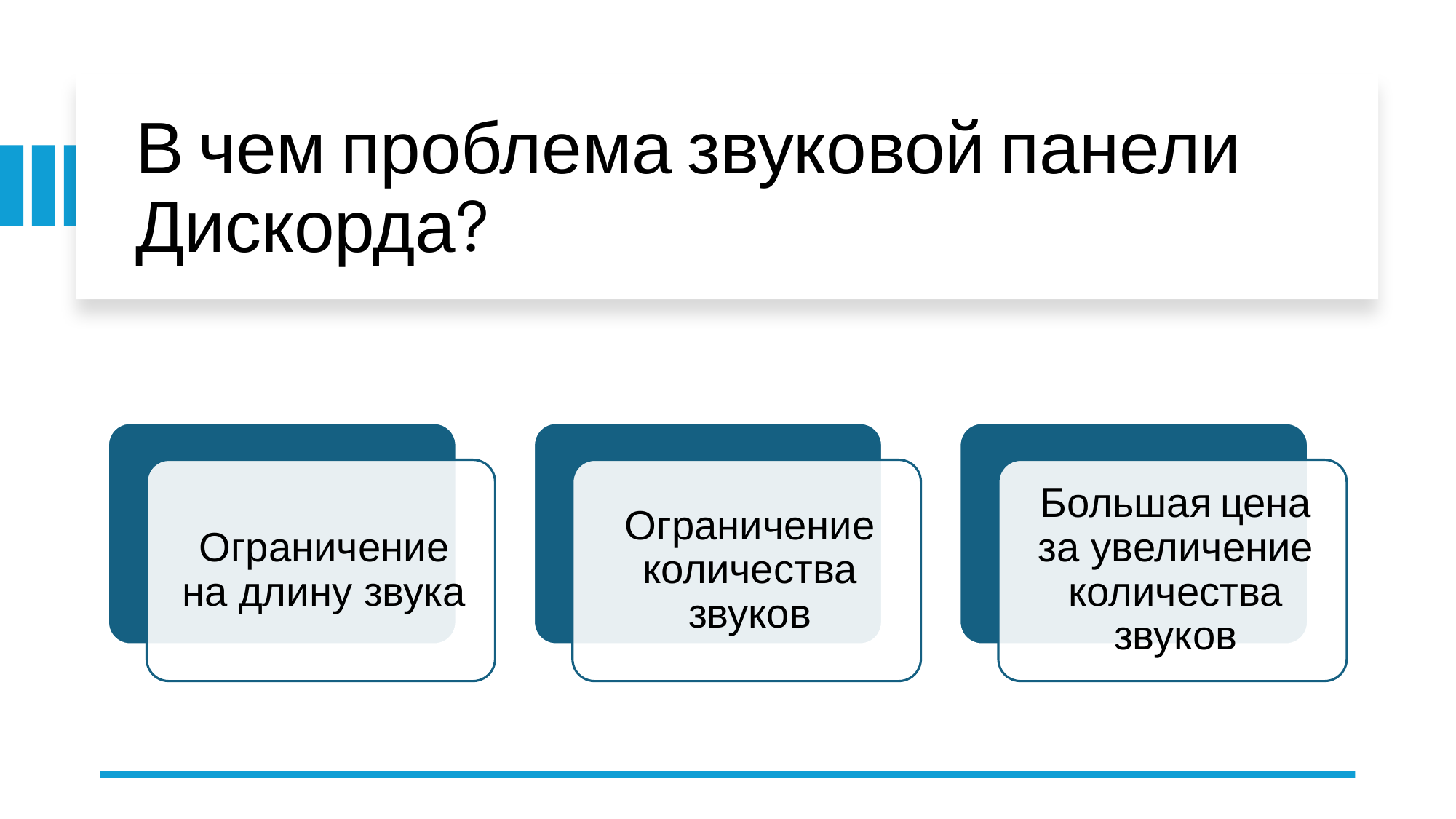

# В чем проблема звуковой панели Дискорда?

Ограничение на длину звука
Ограничение количества звуков
Большая цена за увеличение количества звуков